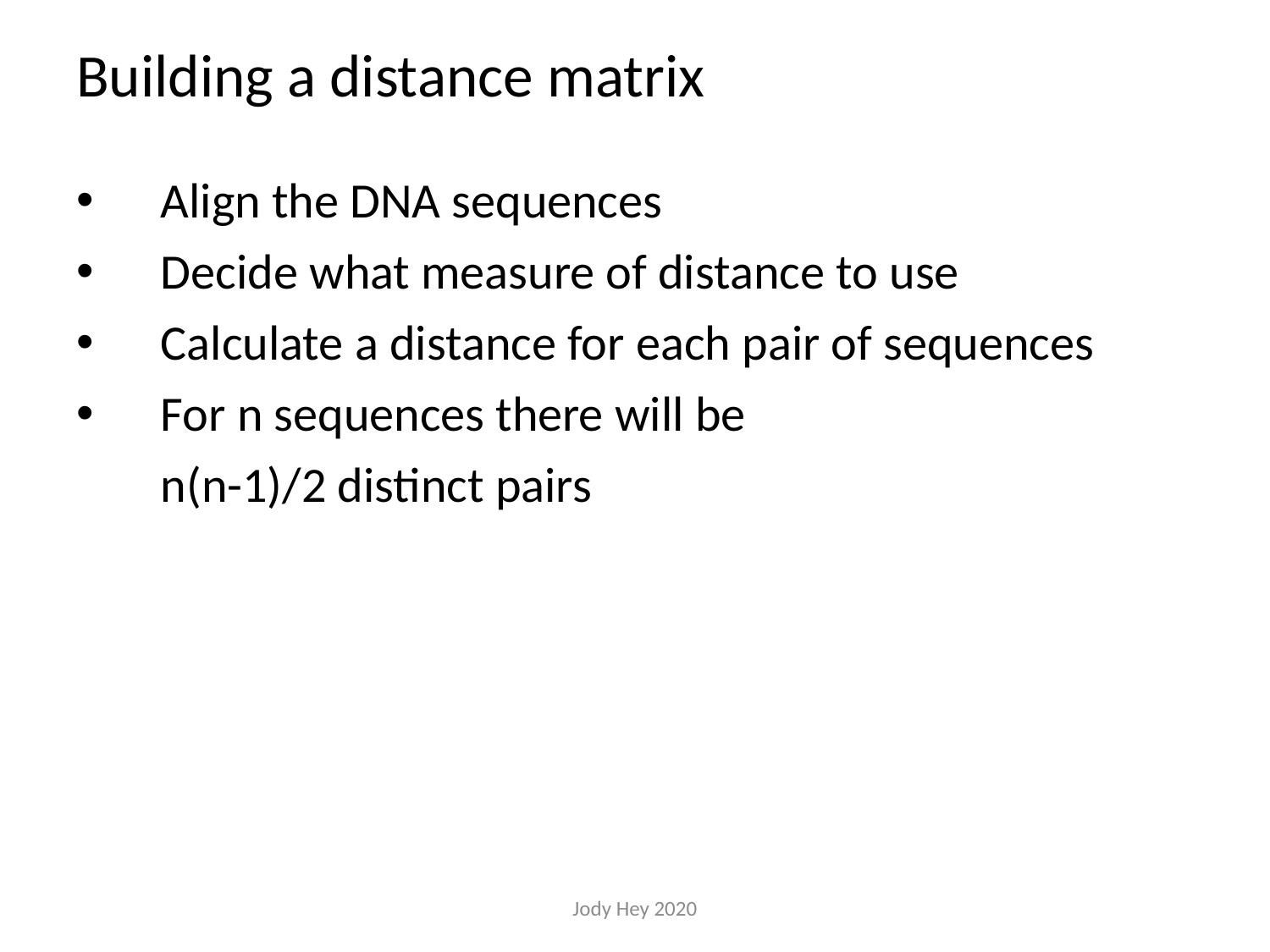

# Building a distance matrix
Align the DNA sequences
Decide what measure of distance to use
Calculate a distance for each pair of sequences
For n sequences there will be
	n(n-1)/2 distinct pairs
Jody Hey 2020